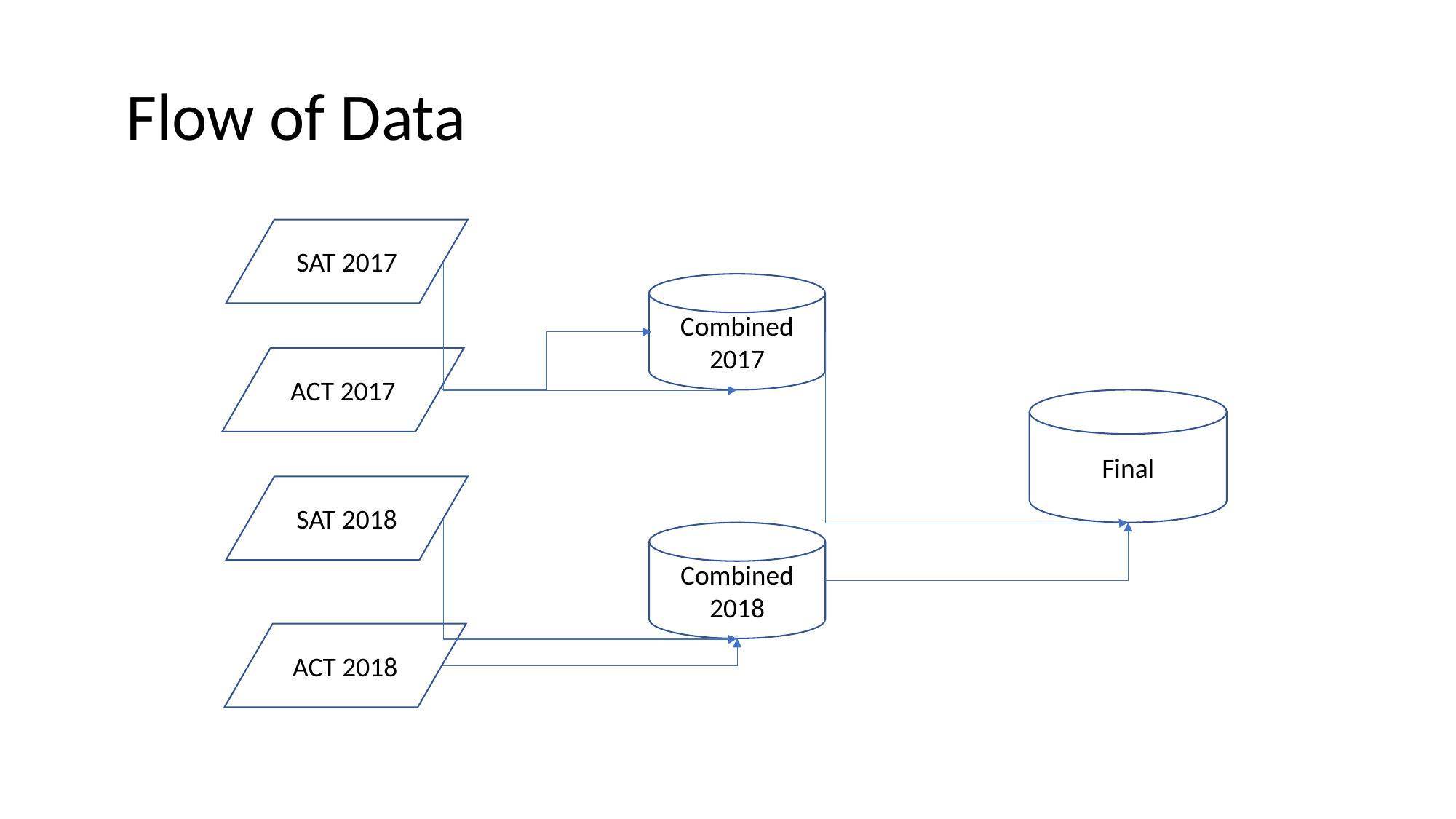

# Flow of Data
SAT 2017
Combined
2017
ACT 2017
Final
SAT 2018
Combined
2018
ACT 2018